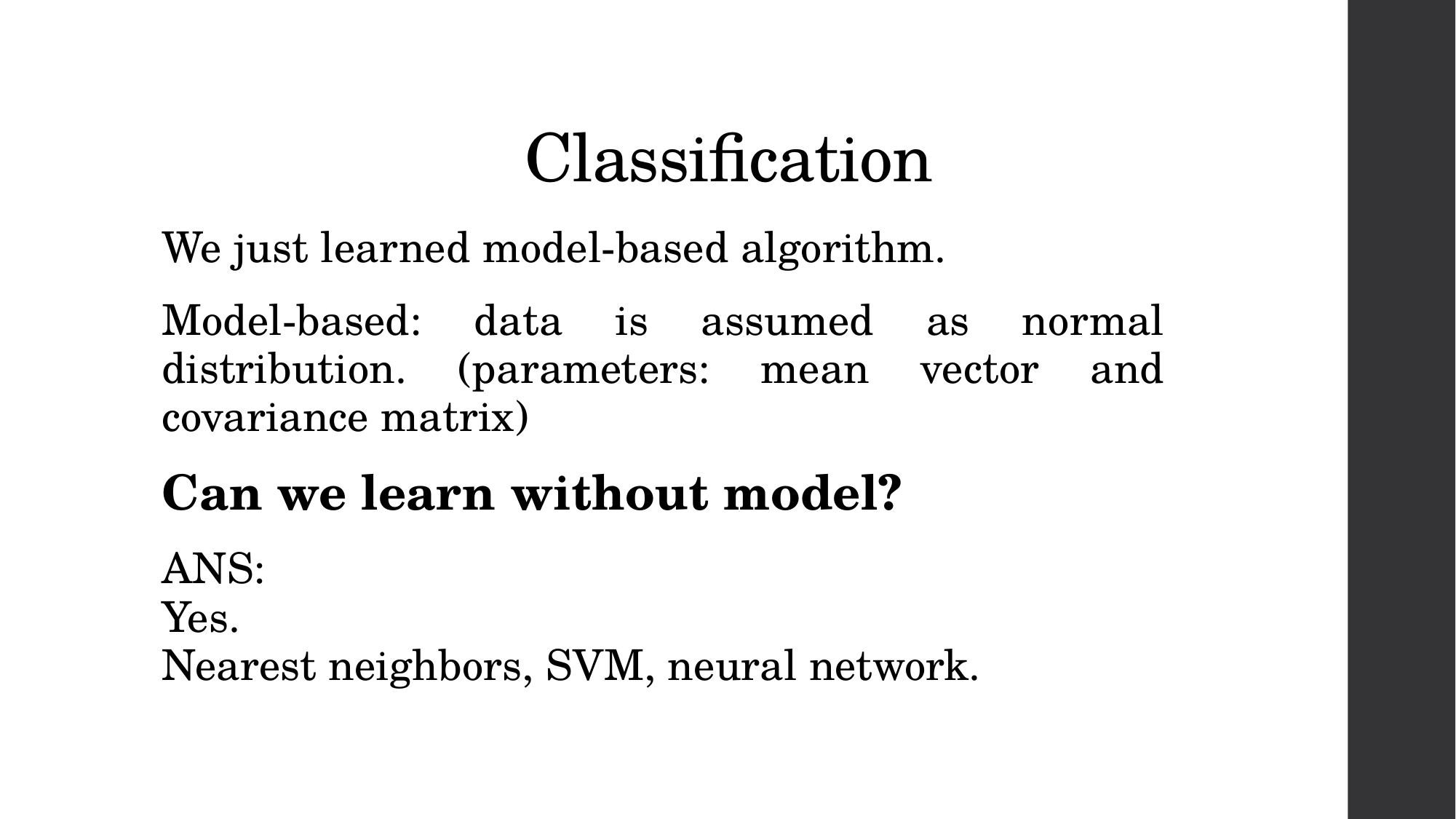

# Classification
We just learned model-based algorithm.
Model-based: data is assumed as normal distribution. (parameters: mean vector and covariance matrix)
Can we learn without model?
ANS:
Yes.
Nearest neighbors, SVM, neural network.